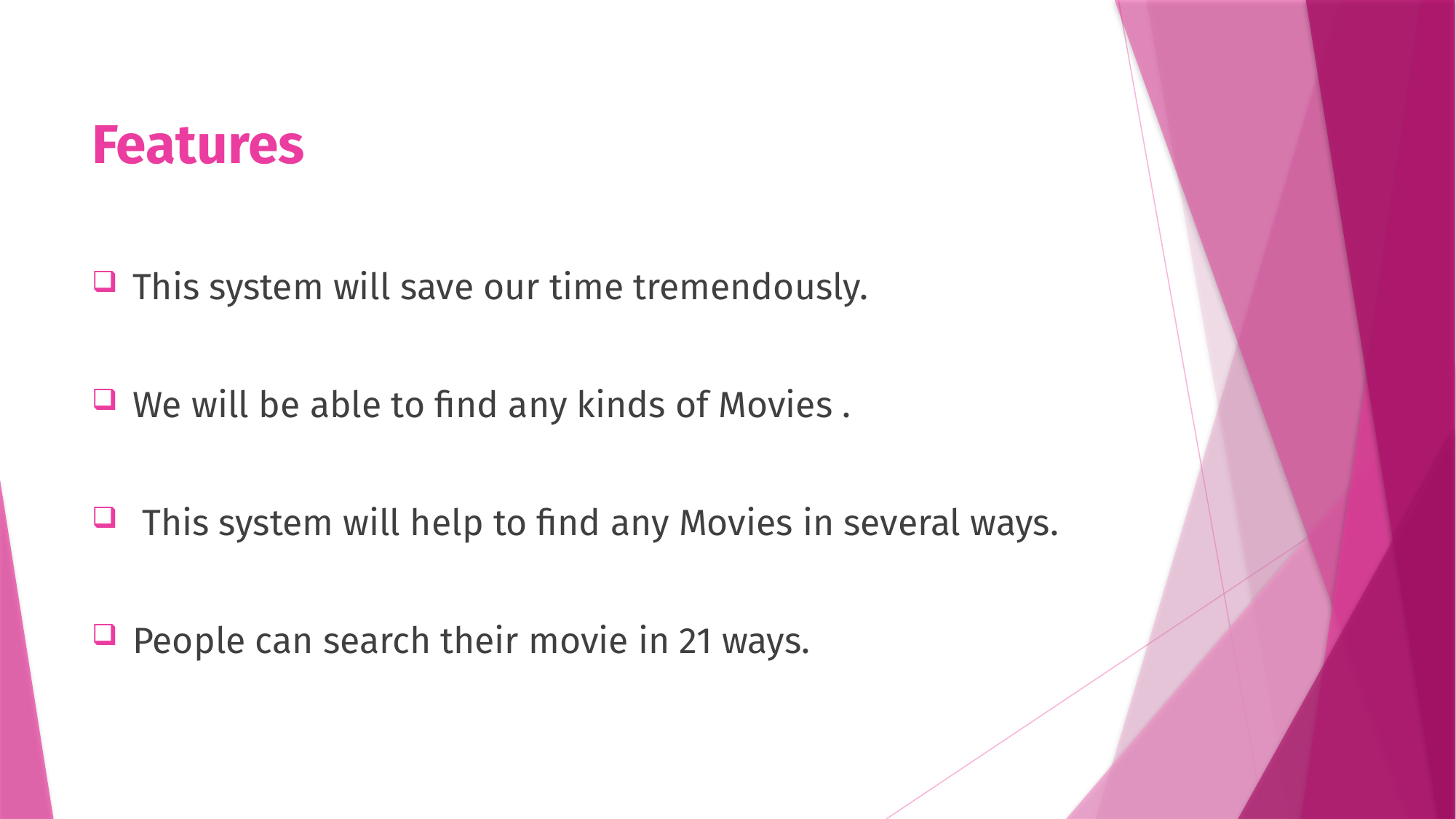

# Features
This system will save our time tremendously.

We will be able to find any kinds of Movies .

 This system will help to find any Movies in several ways.

People can search their movie in 21 ways.